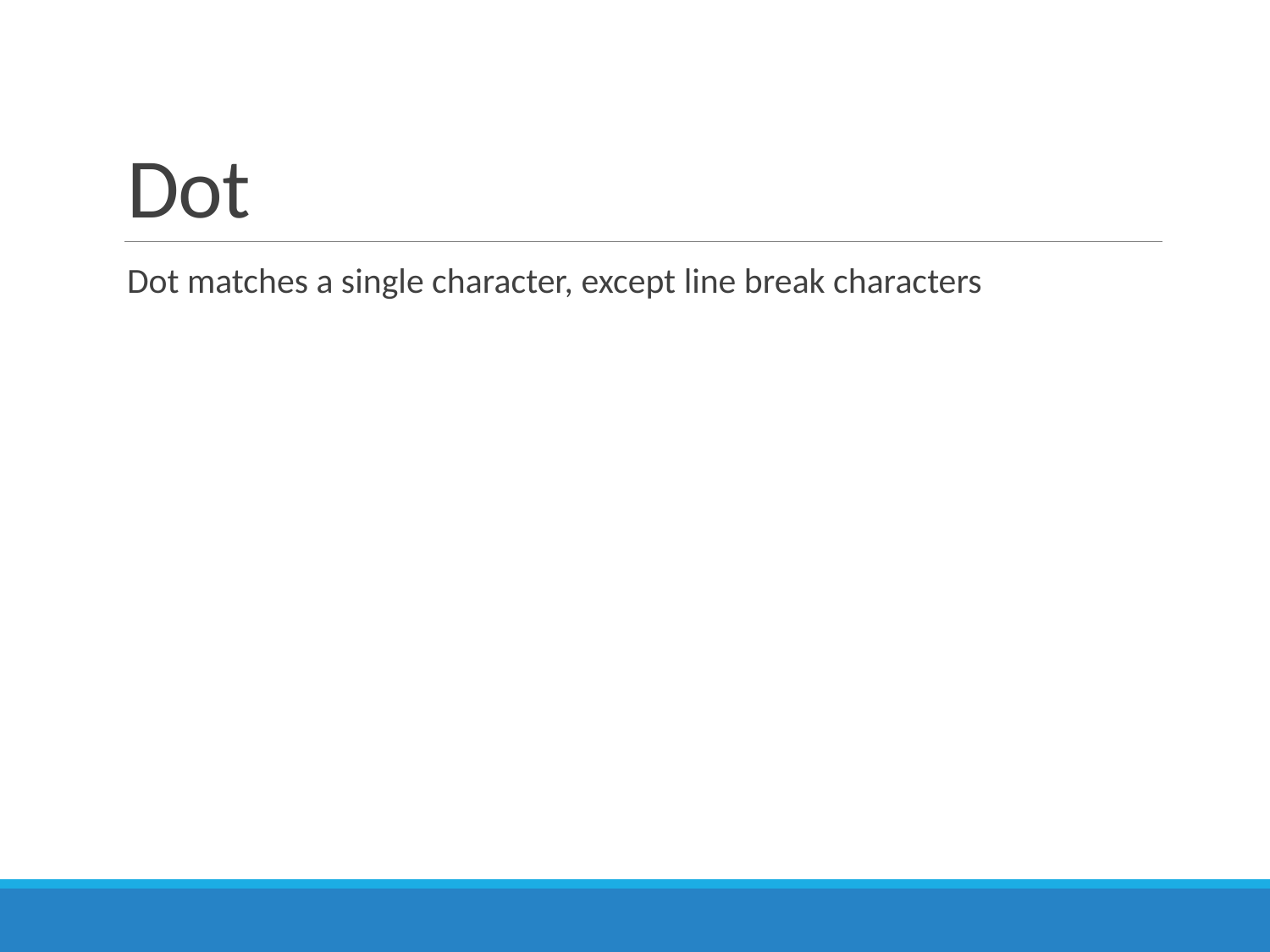

# Dot
Dot matches a single character, except line break characters